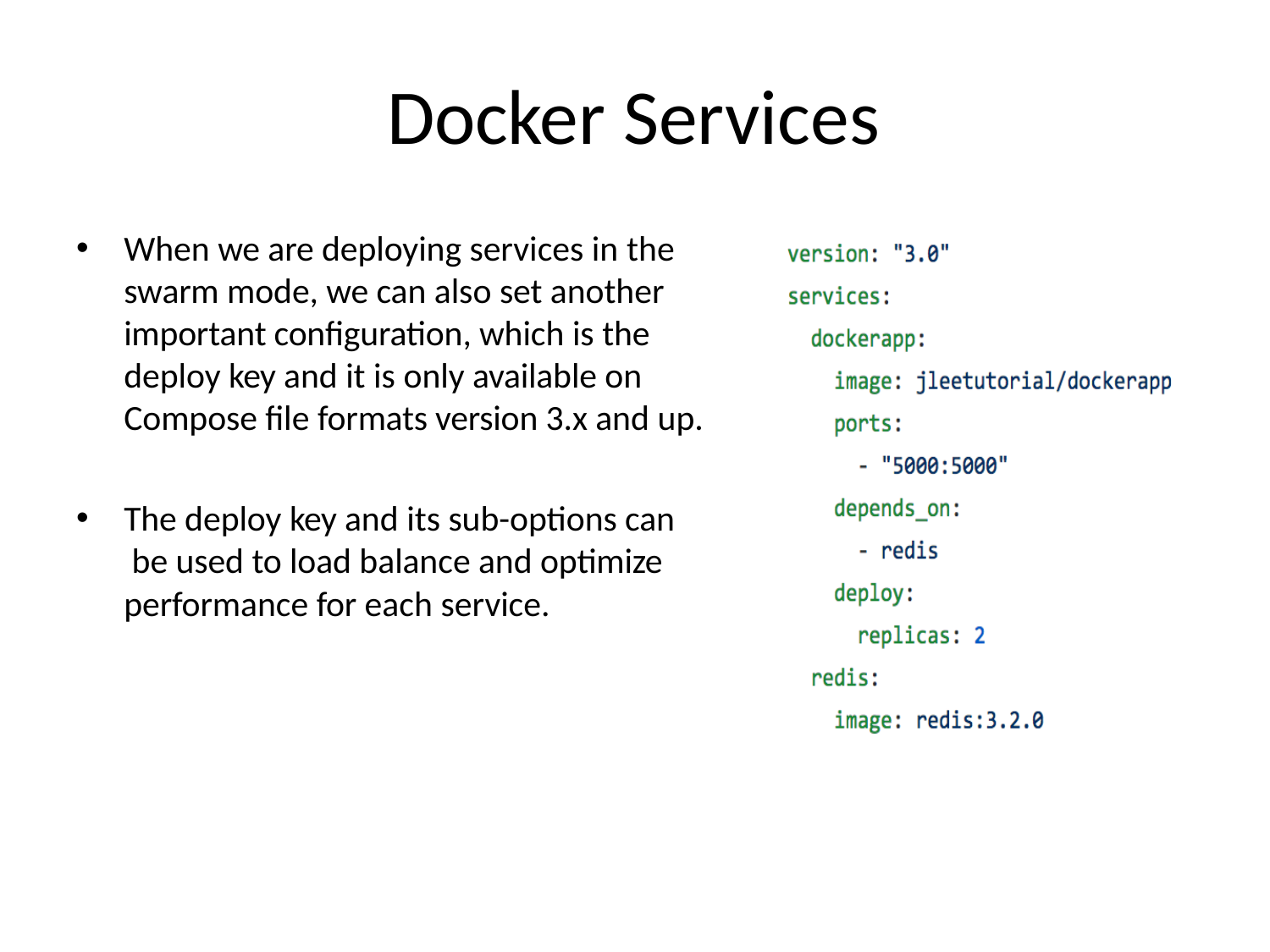

# Docker Services
When we are deploying services in the  swarm mode, we can also set another  important configuration, which is the  deploy key and it is only available on  Compose file formats version 3.x and up.

The deploy key and its sub-options can  be used to load balance and optimize  performance for each service.